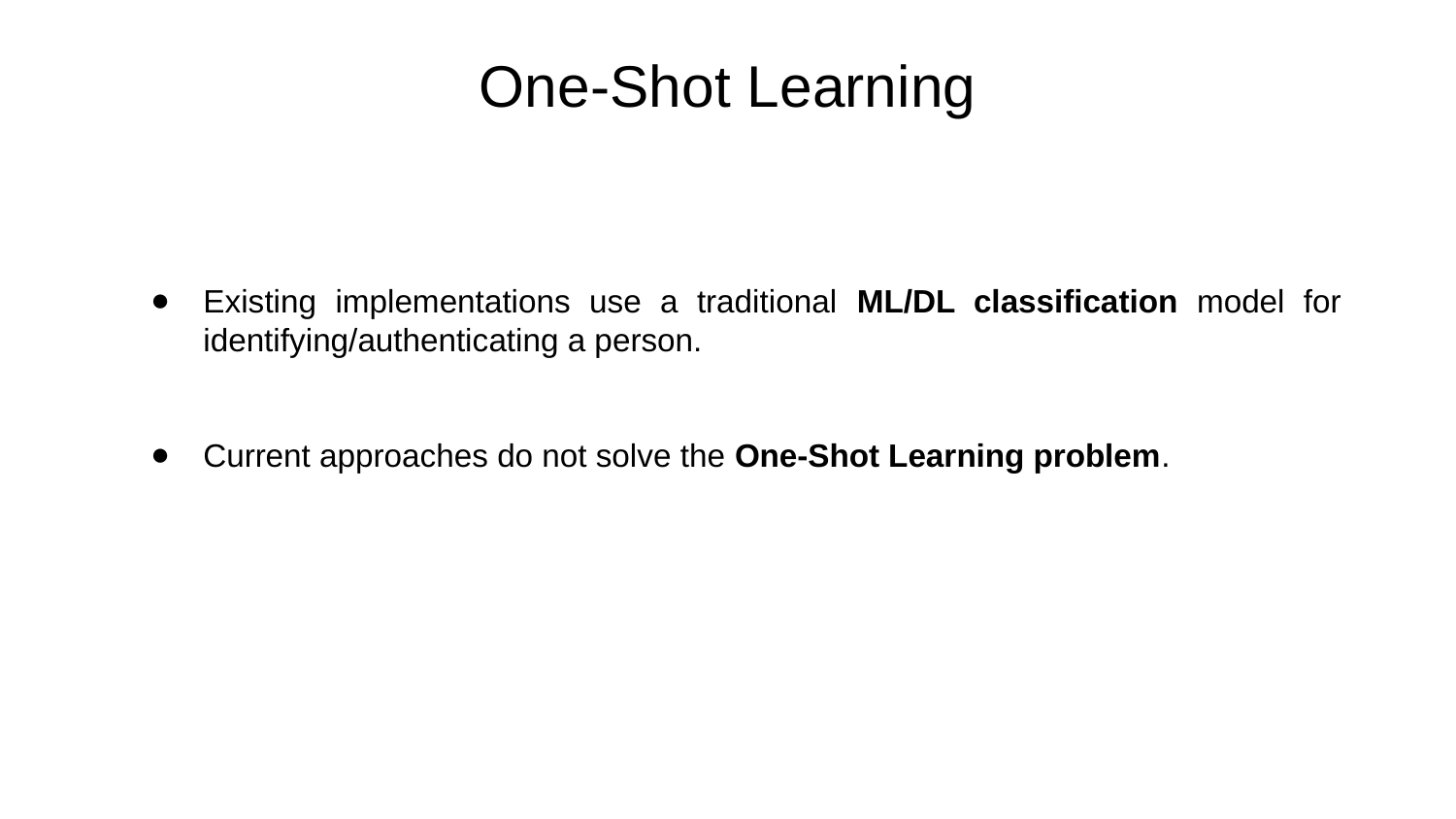

# One-Shot Learning
Existing implementations use a traditional ML/DL classification model for identifying/authenticating a person.

Current approaches do not solve the One-Shot Learning problem.